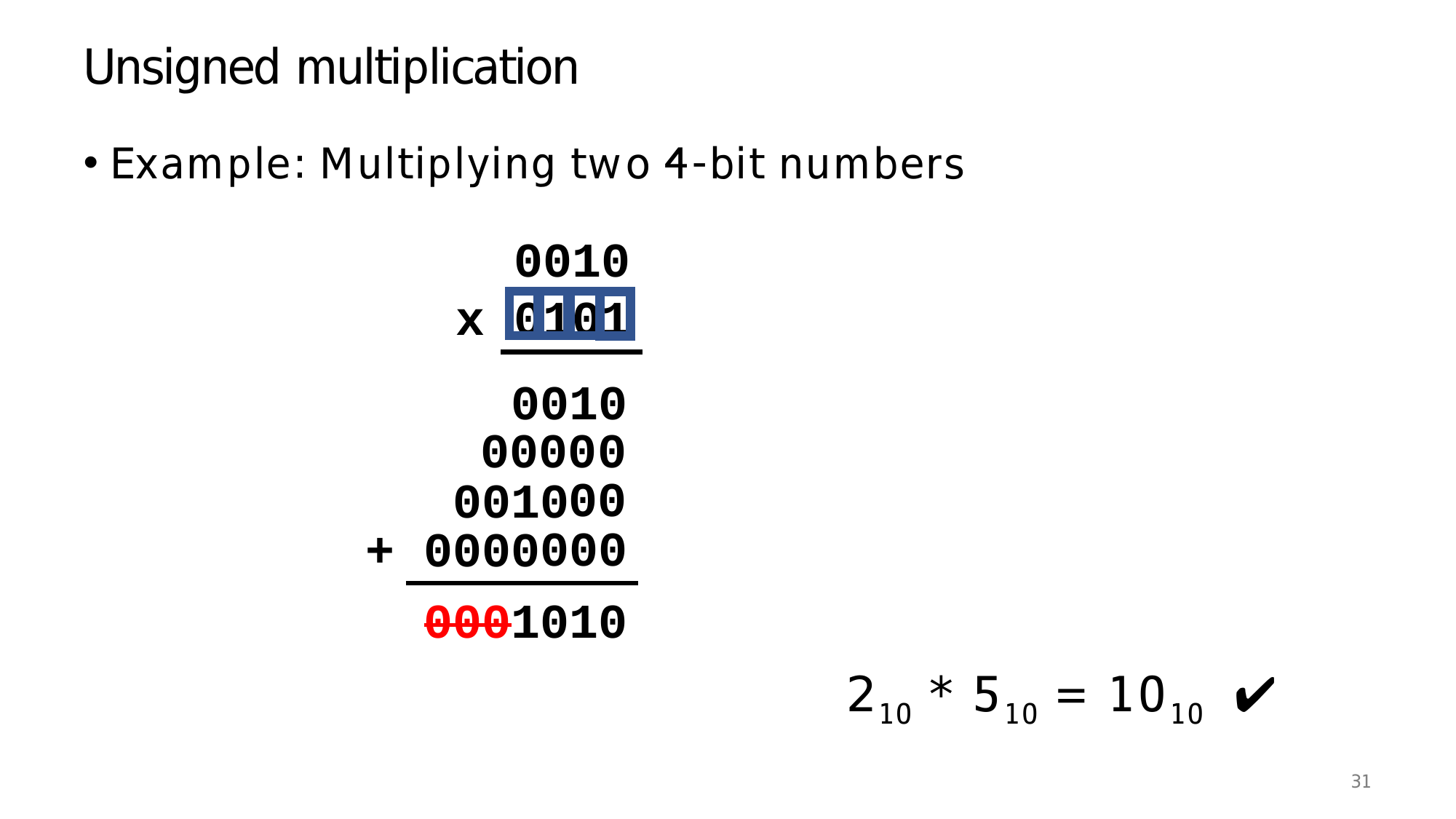

# Unsigned multiplication
Example: Multiplying two 4-bit numbers

			210 * 510 = 1010  ✔

  0010
x 0101

0010
0
0000
00
0010
000
+ 0000
  0001010
31